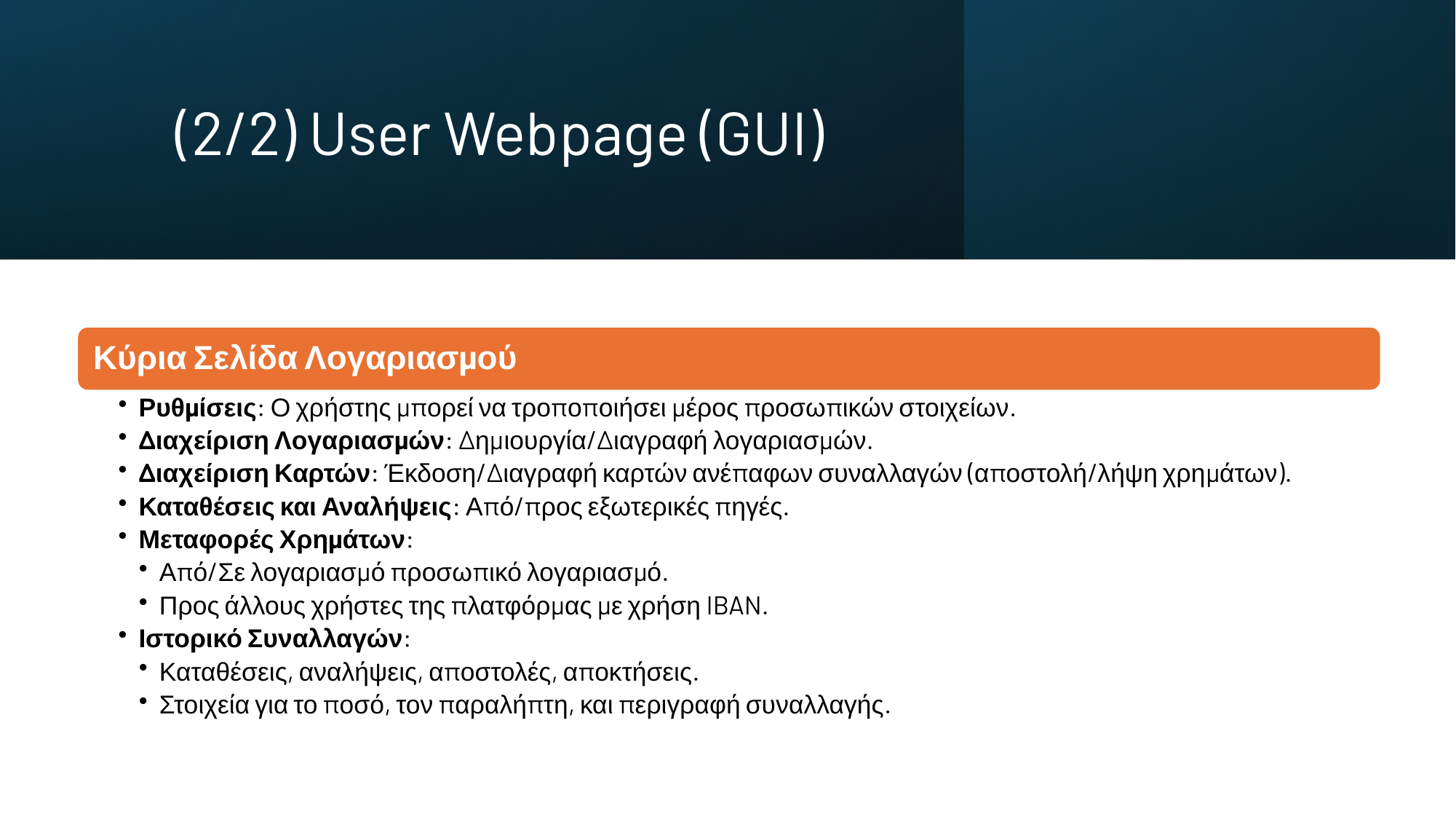

# (2/2) User Webpage (GUI)
Κύρια Σελίδα Λογαριασμού
Ρυθμίσεις: Ο χρήστης μπορεί να τροποποιήσει μέρος προσωπικών στοιχείων.
Διαχείριση Λογαριασμών: Δημιουργία/Διαγραφή λογαριασμών.
Διαχείριση Καρτών: Έκδοση/Διαγραφή καρτών ανέπαφων συναλλαγών (αποστολή/λήψη χρημάτων).
Καταθέσεις και Αναλήψεις: Από/προς εξωτερικές πηγές.
Μεταφορές Χρημάτων:
Από/Σε λογαριασμό προσωπικό λογαριασμό.
Προς άλλους χρήστες της πλατφόρμας με χρήση IBAN.
Ιστορικό Συναλλαγών:
Καταθέσεις, αναλήψεις, αποστολές, αποκτήσεις.
Στοιχεία για το ποσό, τον παραλήπτη, και περιγραφή συναλλαγής.